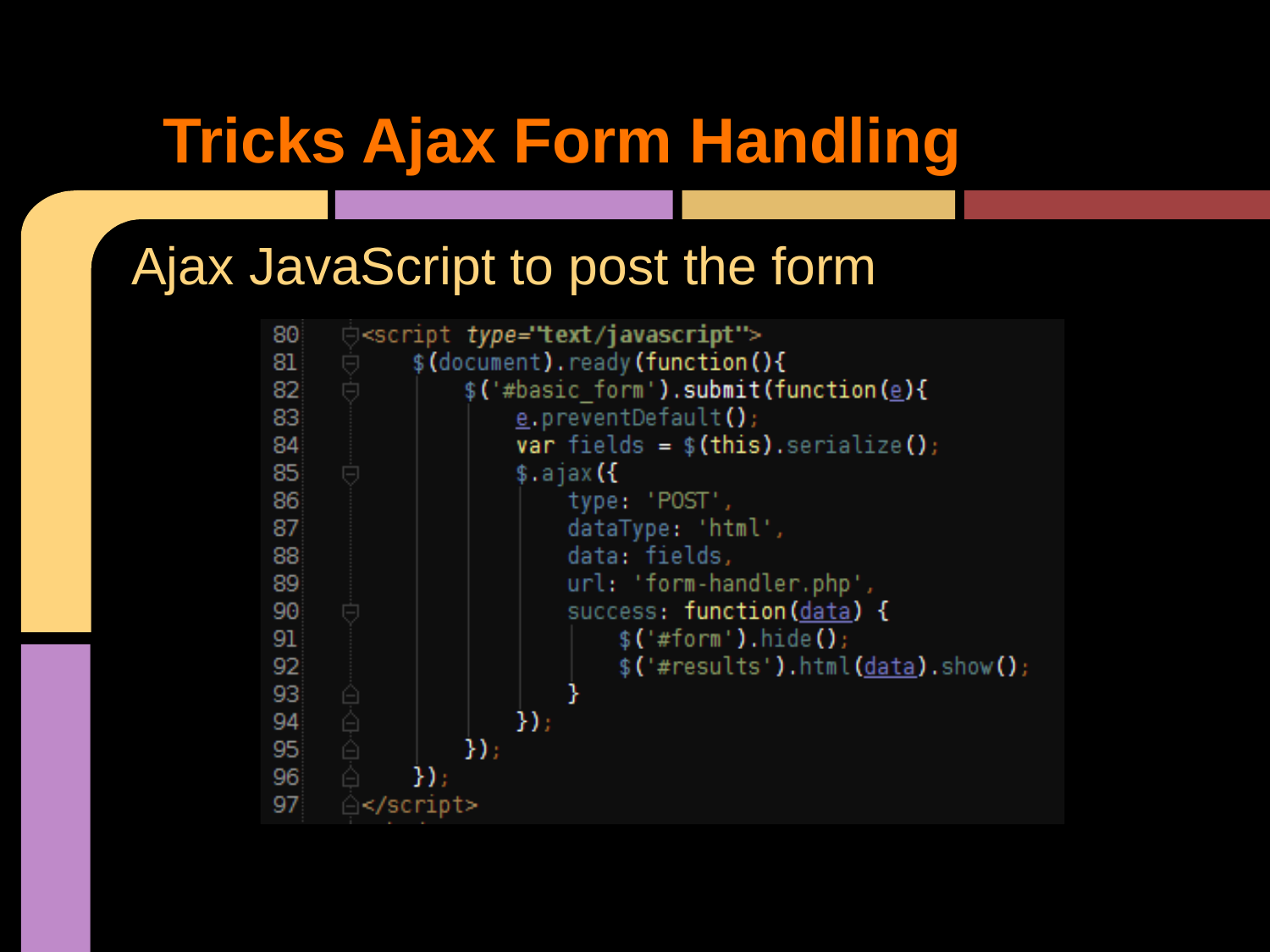

# Tricks Ajax Form Handling
Ajax JavaScript to post the form